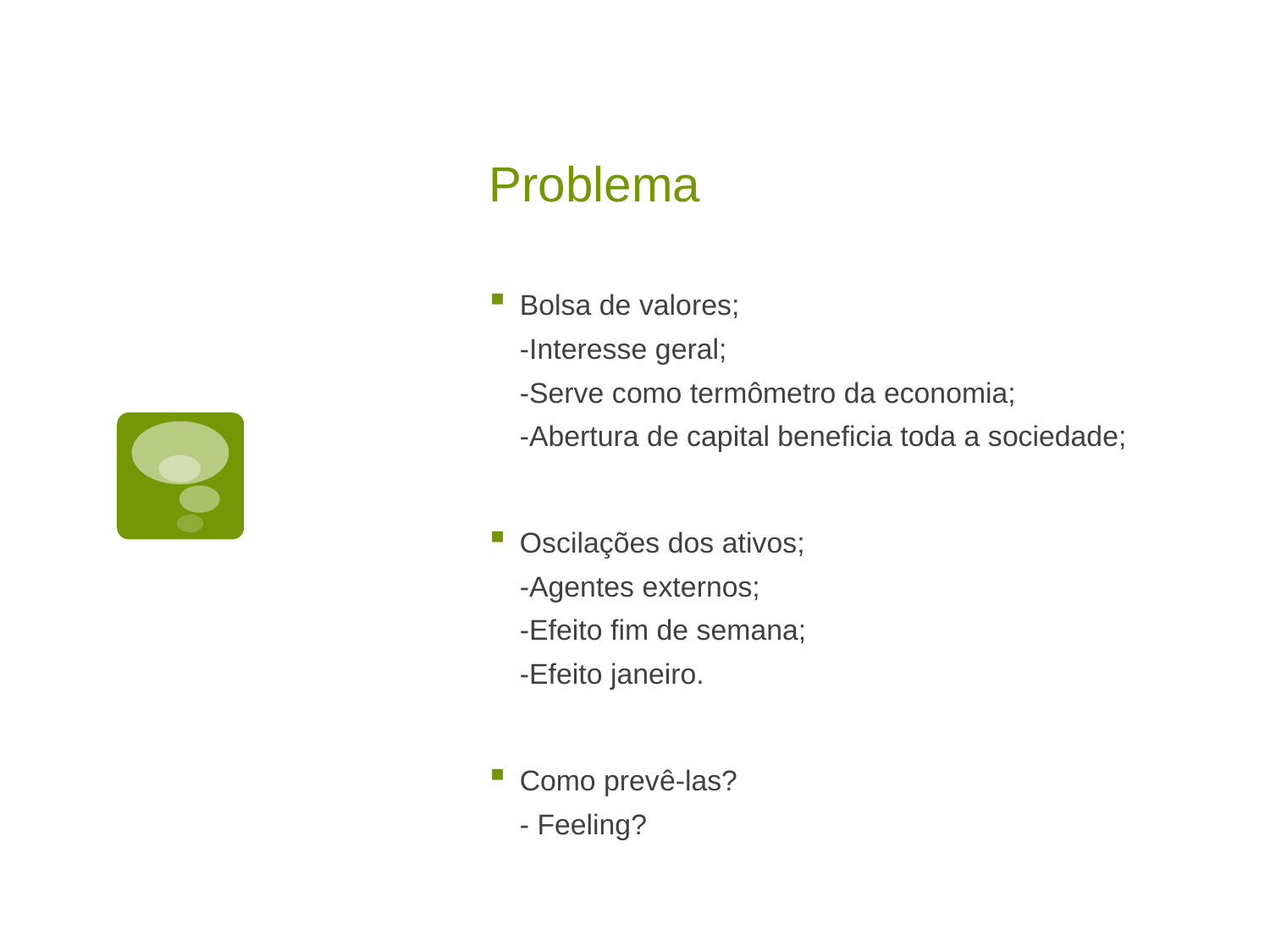

# Problema
Bolsa de valores;
-Interesse geral;
-Serve como termômetro da economia;
-Abertura de capital beneficia toda a sociedade;

Oscilações dos ativos;
-Agentes externos;
-Efeito fim de semana;
-Efeito janeiro.

Como prevê-las?
- Feeling?